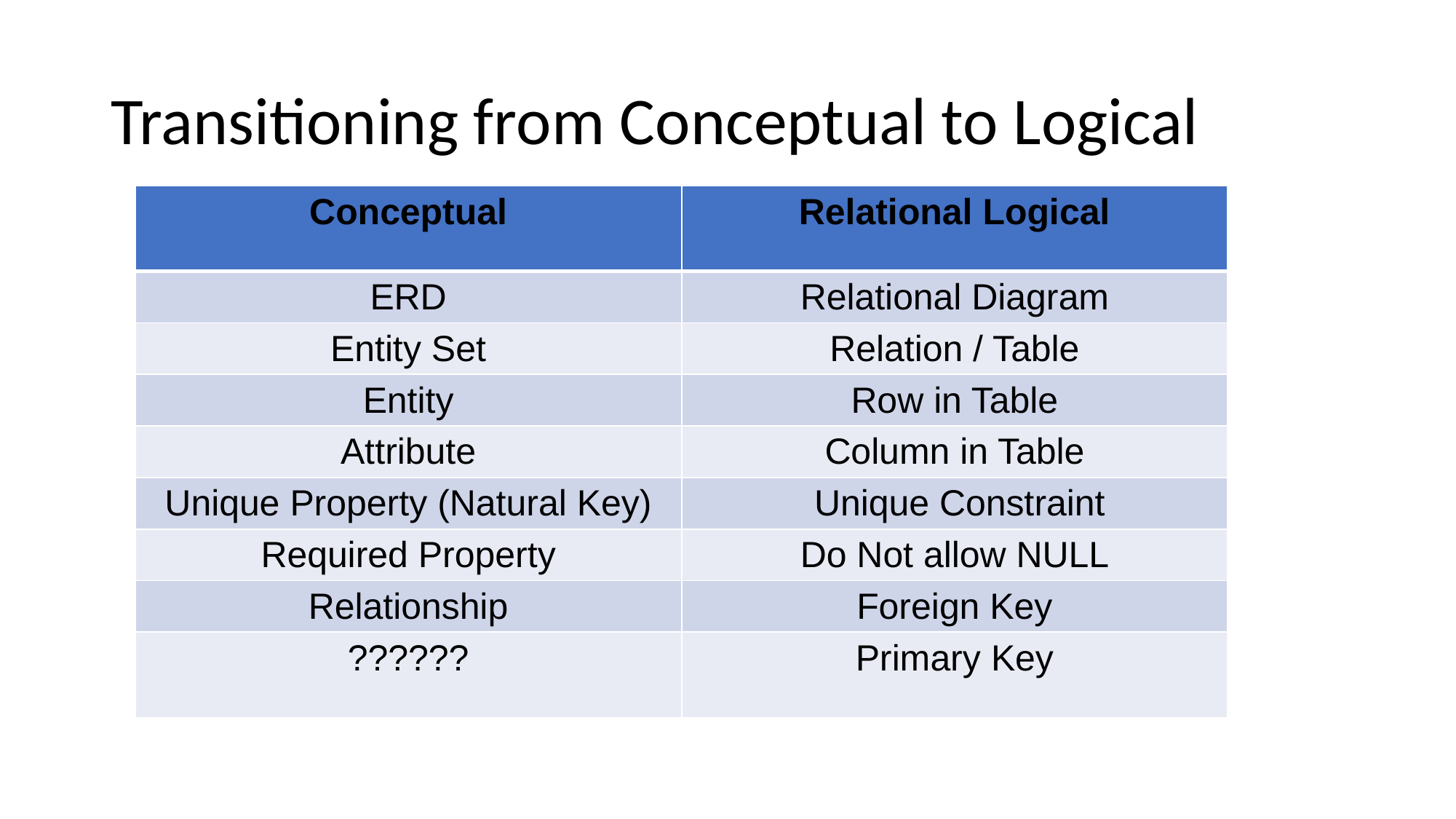

# Transitioning from Conceptual to Logical
| Conceptual | Relational Logical |
| --- | --- |
| ERD | Relational Diagram |
| Entity Set | Relation / Table |
| Entity | Row in Table |
| Attribute | Column in Table |
| Unique Property (Natural Key) | Unique Constraint |
| Required Property | Do Not allow NULL |
| Relationship | Foreign Key |
| ?????? | Primary Key |